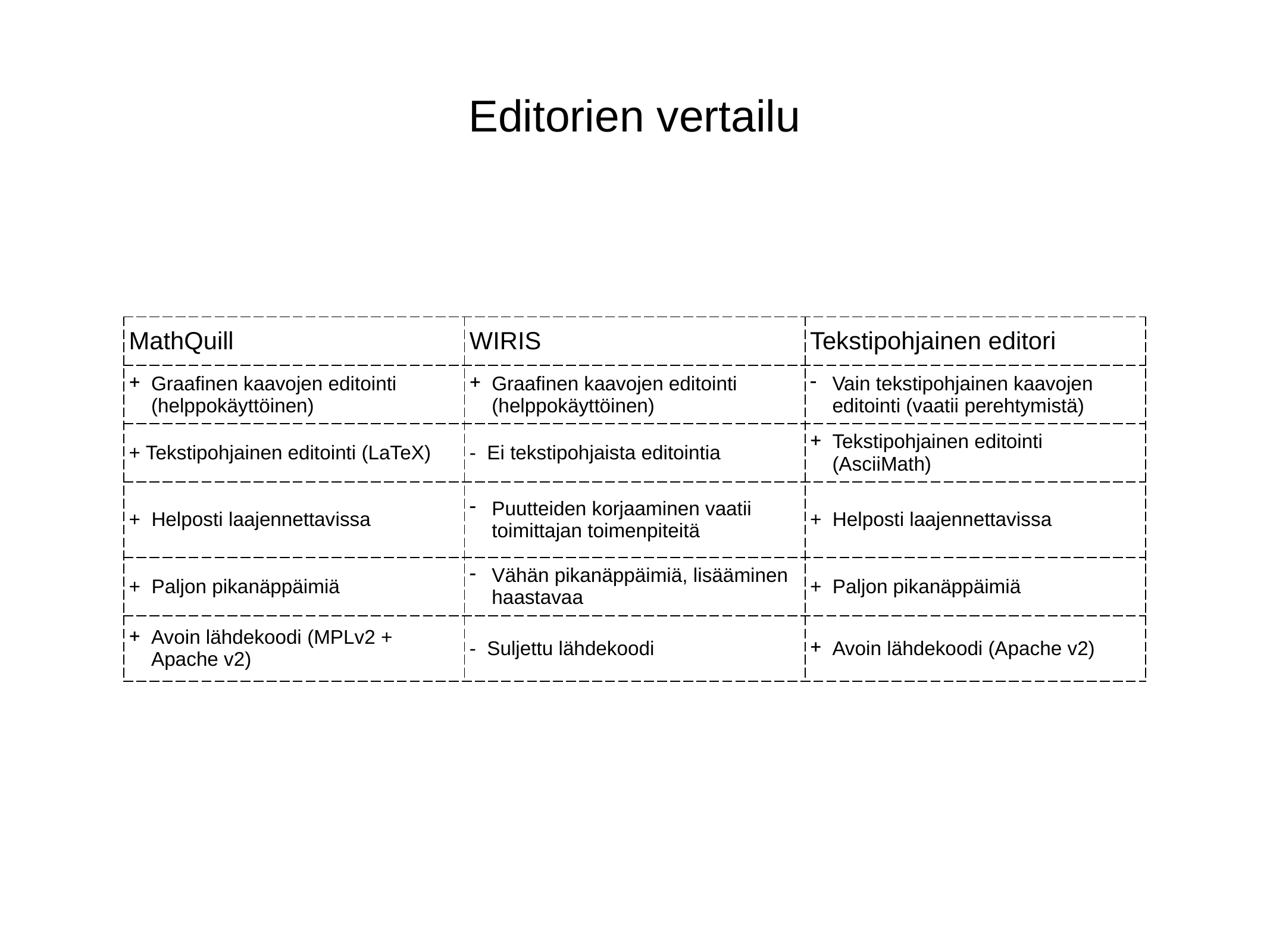

Editorien vertailu
| MathQuill | WIRIS | Tekstipohjainen editori |
| --- | --- | --- |
| Graafinen kaavojen editointi (helppokäyttöinen) | Graafinen kaavojen editointi (helppokäyttöinen) | Vain tekstipohjainen kaavojen editointi (vaatii perehtymistä) |
| + Tekstipohjainen editointi (LaTeX) | - Ei tekstipohjaista editointia | Tekstipohjainen editointi (AsciiMath) |
| + Helposti laajennettavissa | Puutteiden korjaaminen vaatii toimittajan toimenpiteitä | + Helposti laajennettavissa |
| + Paljon pikanäppäimiä | Vähän pikanäppäimiä, lisääminen haastavaa | + Paljon pikanäppäimiä |
| Avoin lähdekoodi (MPLv2 + Apache v2) | - Suljettu lähdekoodi | Avoin lähdekoodi (Apache v2) |